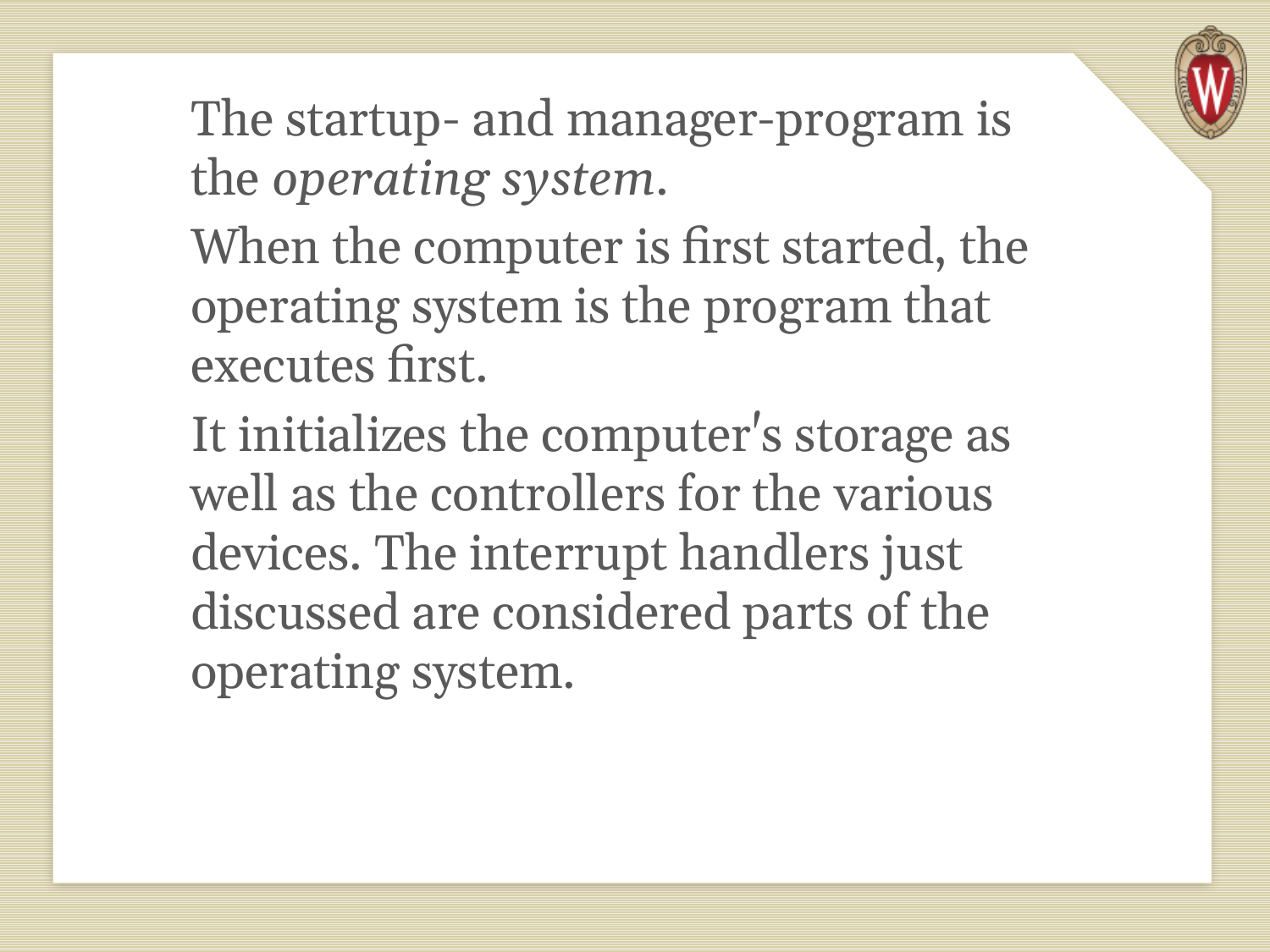

The startup- and manager-program is the operating system.
When the computer is first started, the operating system is the program that executes first.
It initializes the computer's storage as well as the controllers for the various devices. The interrupt handlers just discussed are considered parts of the operating system.